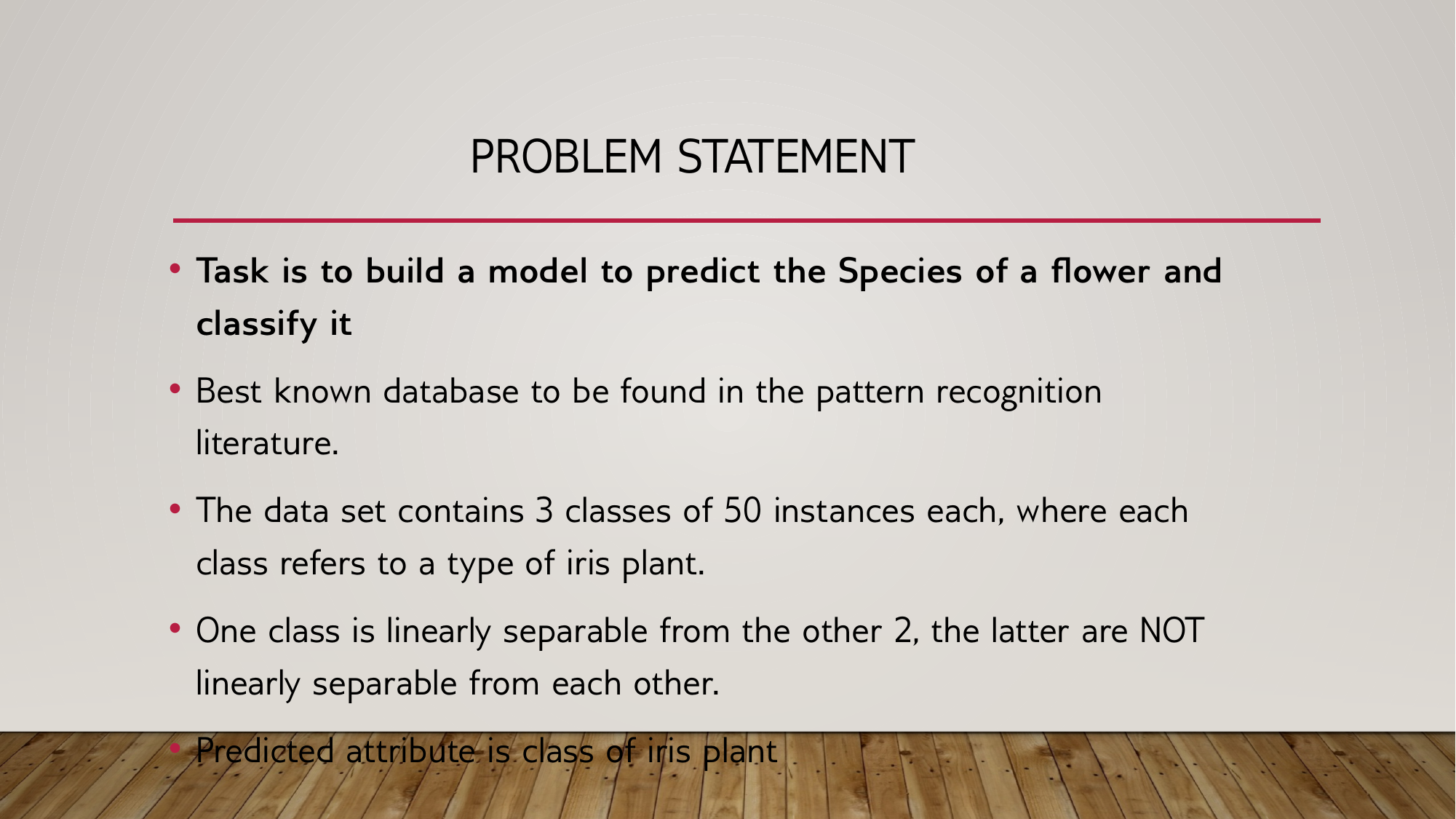

# Problem statement
Task is to build a model to predict the Species of a flower and classify it
Best known database to be found in the pattern recognition literature.
The data set contains 3 classes of 50 instances each, where each class refers to a type of iris plant.
One class is linearly separable from the other 2, the latter are NOT linearly separable from each other.
Predicted attribute is class of iris plant